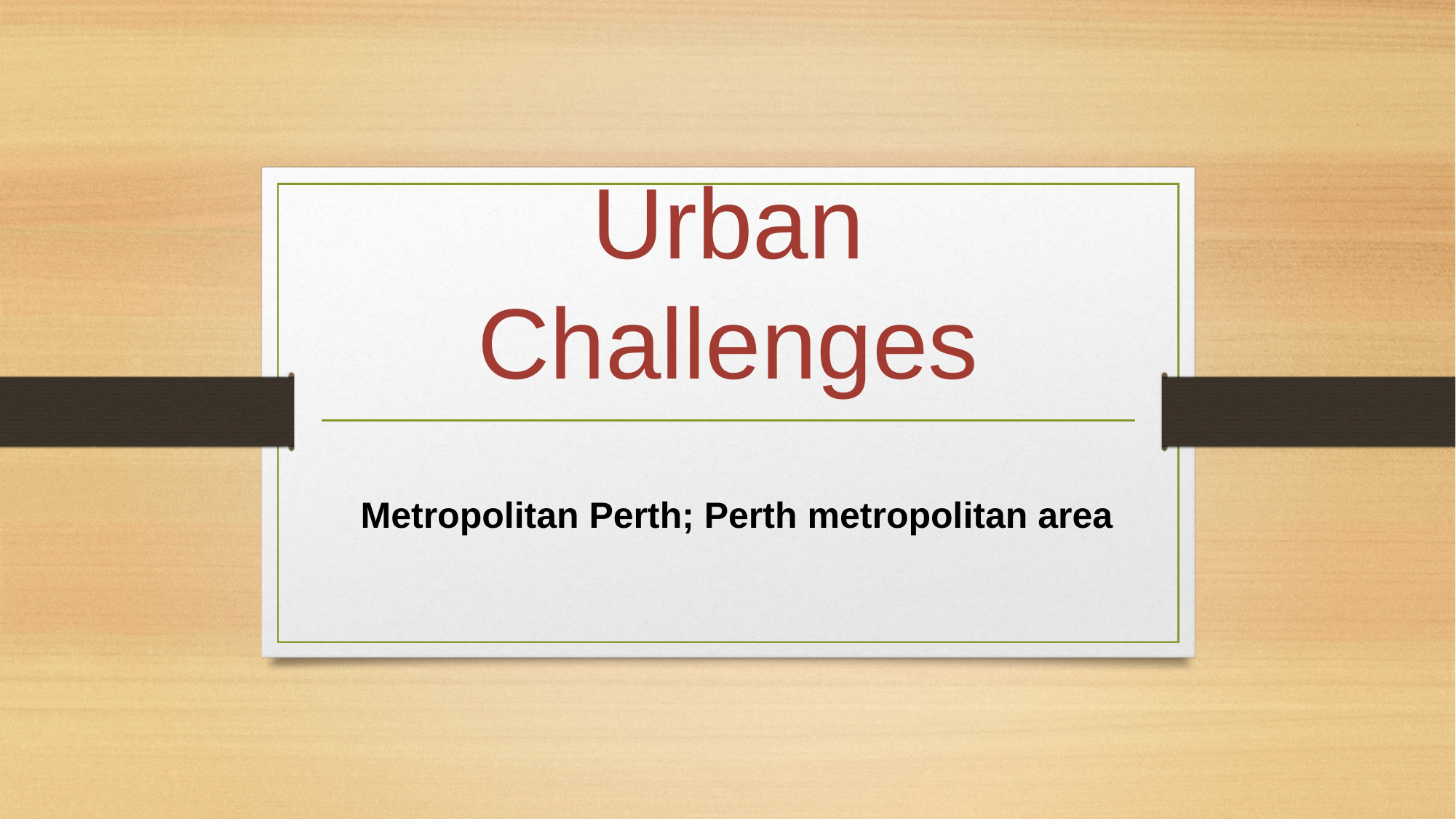

# Urban Challenges
Metropolitan Perth; Perth metropolitan area